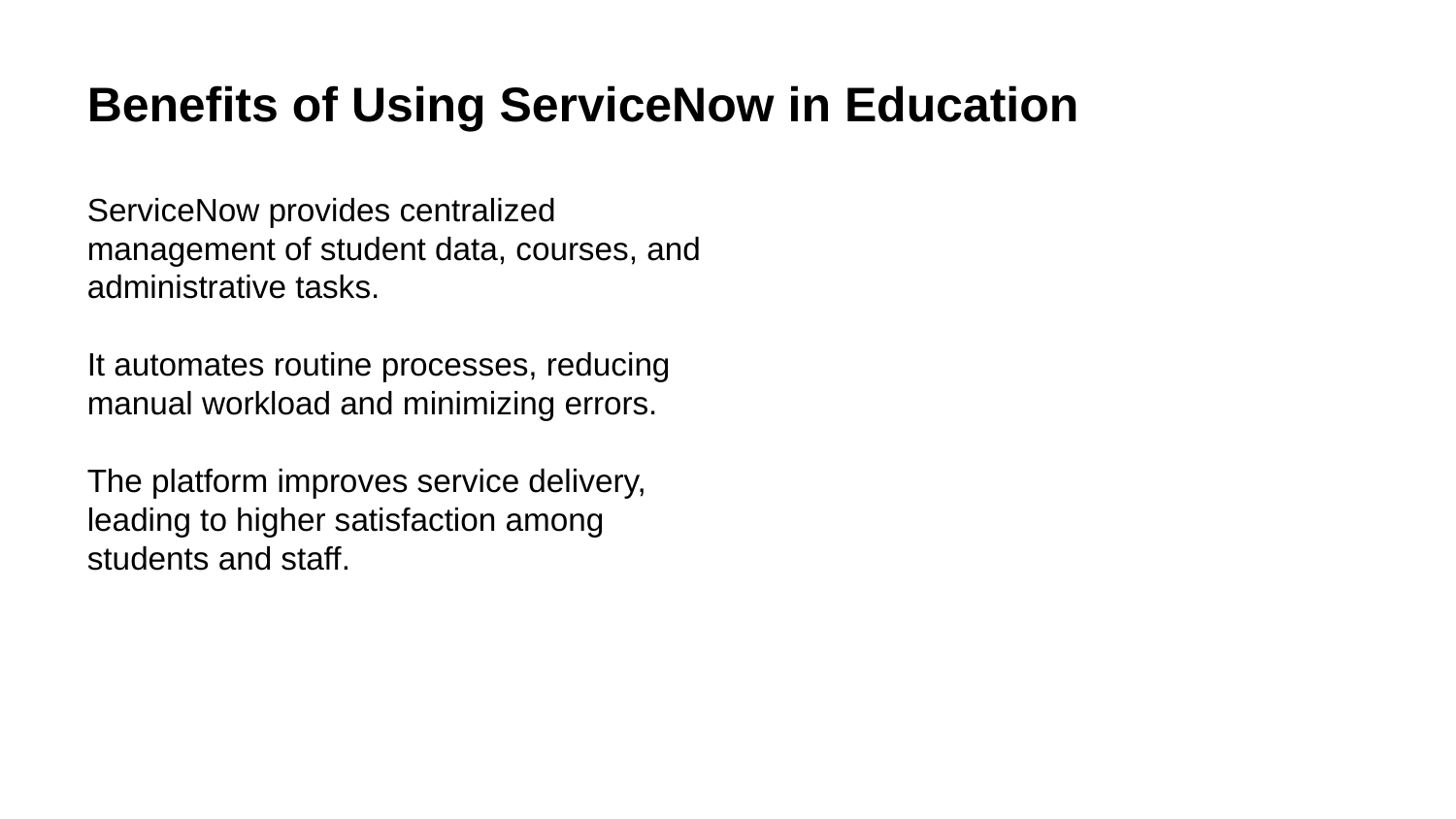

Benefits of Using ServiceNow in Education
ServiceNow provides centralized management of student data, courses, and administrative tasks.

It automates routine processes, reducing manual workload and minimizing errors.

The platform improves service delivery, leading to higher satisfaction among students and staff.